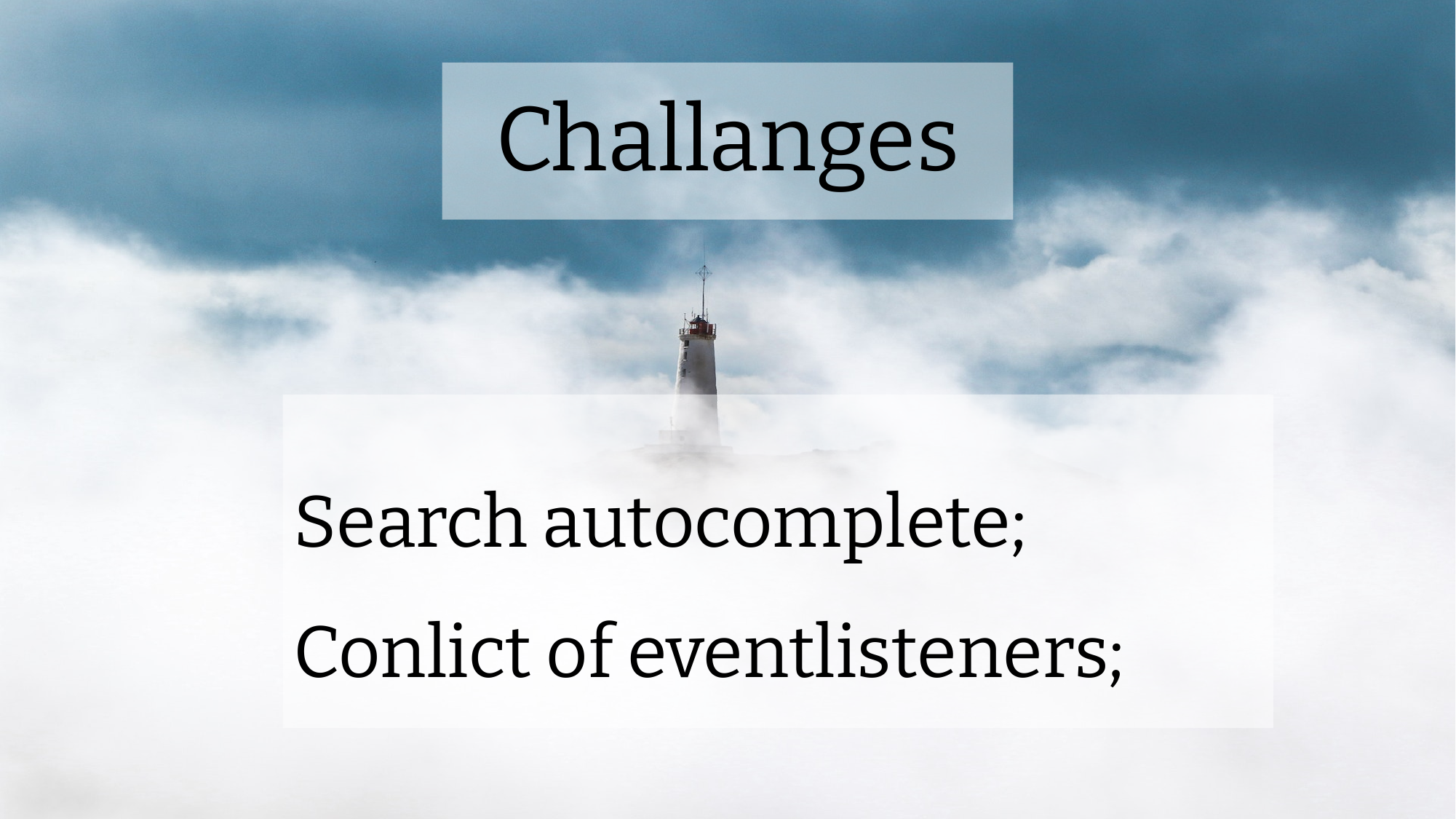

Challanges
# Search autocomplete; Conlict of eventlisteners;